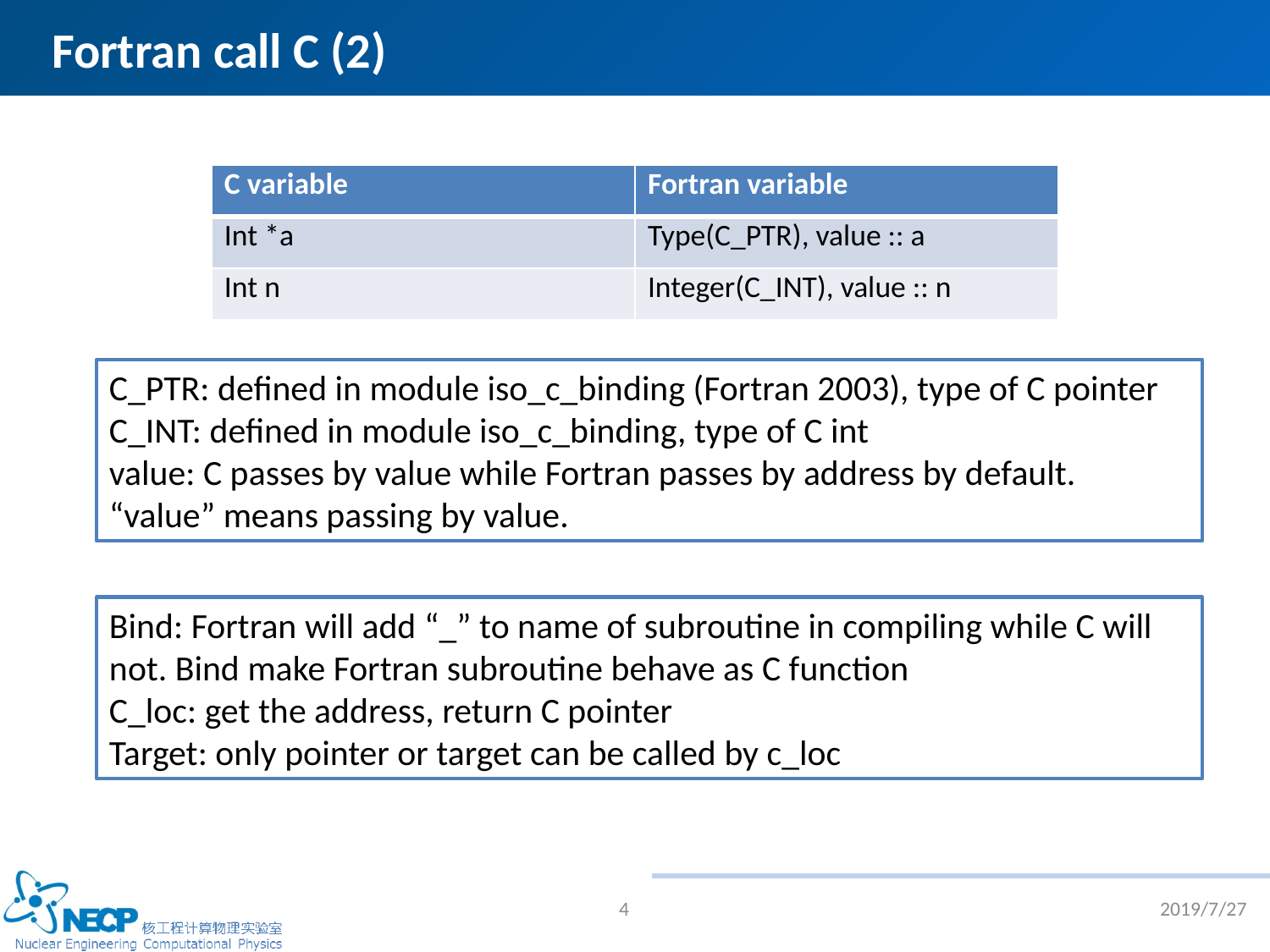

# Fortran call C (2)
| C variable | Fortran variable |
| --- | --- |
| Int \*a | Type(C\_PTR), value :: a |
| Int n | Integer(C\_INT), value :: n |
C_PTR: defined in module iso_c_binding (Fortran 2003), type of C pointer
C_INT: defined in module iso_c_binding, type of C int
value: C passes by value while Fortran passes by address by default. “value” means passing by value.
Bind: Fortran will add “_” to name of subroutine in compiling while C will not. Bind make Fortran subroutine behave as C function
C_loc: get the address, return C pointer
Target: only pointer or target can be called by c_loc
4
2019/7/27